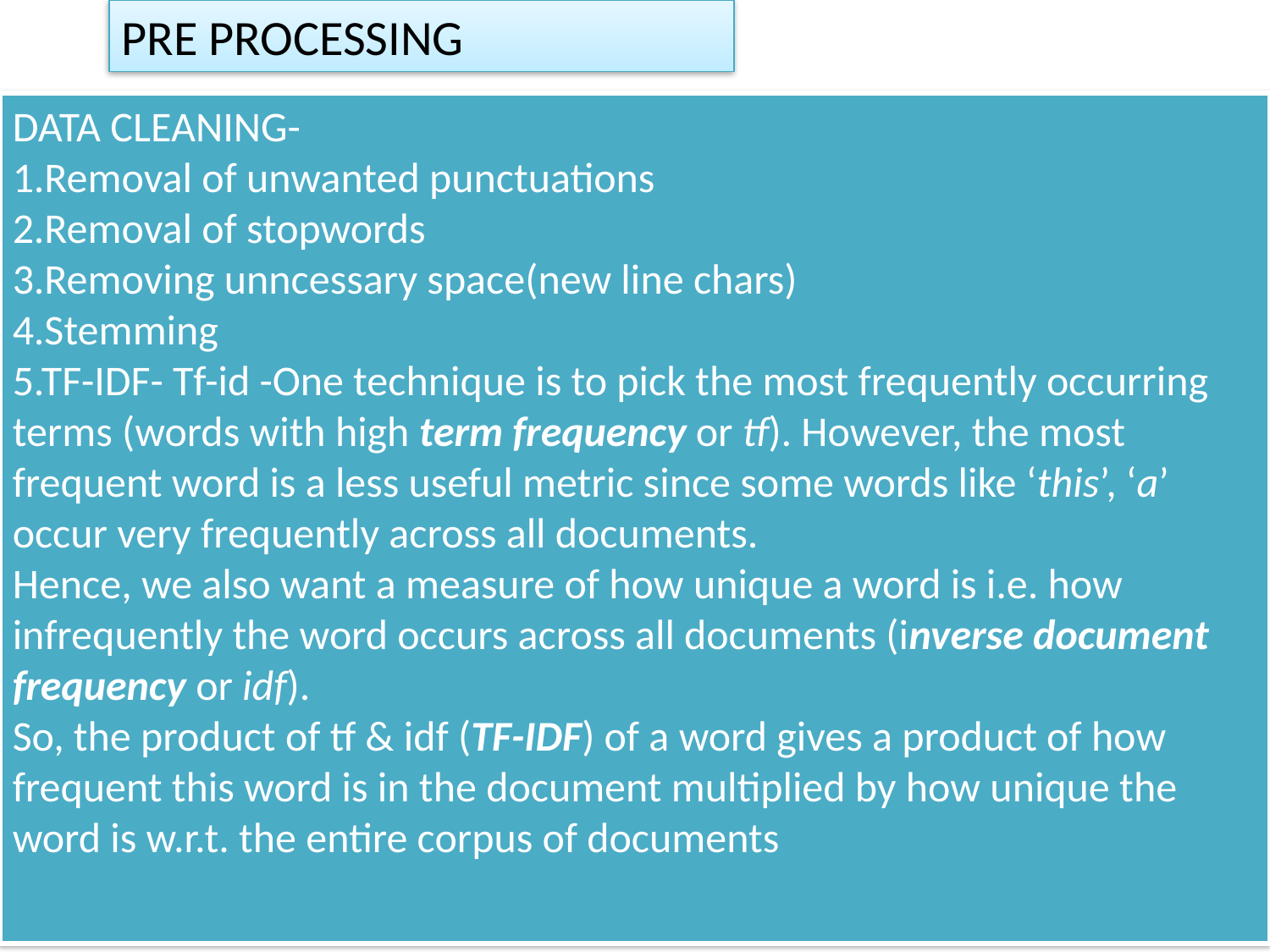

PRE PROCESSING
DATA CLEANING-
1.Removal of unwanted punctuations
2.Removal of stopwords
3.Removing unncessary space(new line chars)
4.Stemming
5.TF-IDF- Tf-id -One technique is to pick the most frequently occurring terms (words with high term frequency or tf). However, the most frequent word is a less useful metric since some words like ‘this’, ‘a’ occur very frequently across all documents.
Hence, we also want a measure of how unique a word is i.e. how infrequently the word occurs across all documents (inverse document frequency or idf).
So, the product of tf & idf (TF-IDF) of a word gives a product of how frequent this word is in the document multiplied by how unique the word is w.r.t. the entire corpus of documents